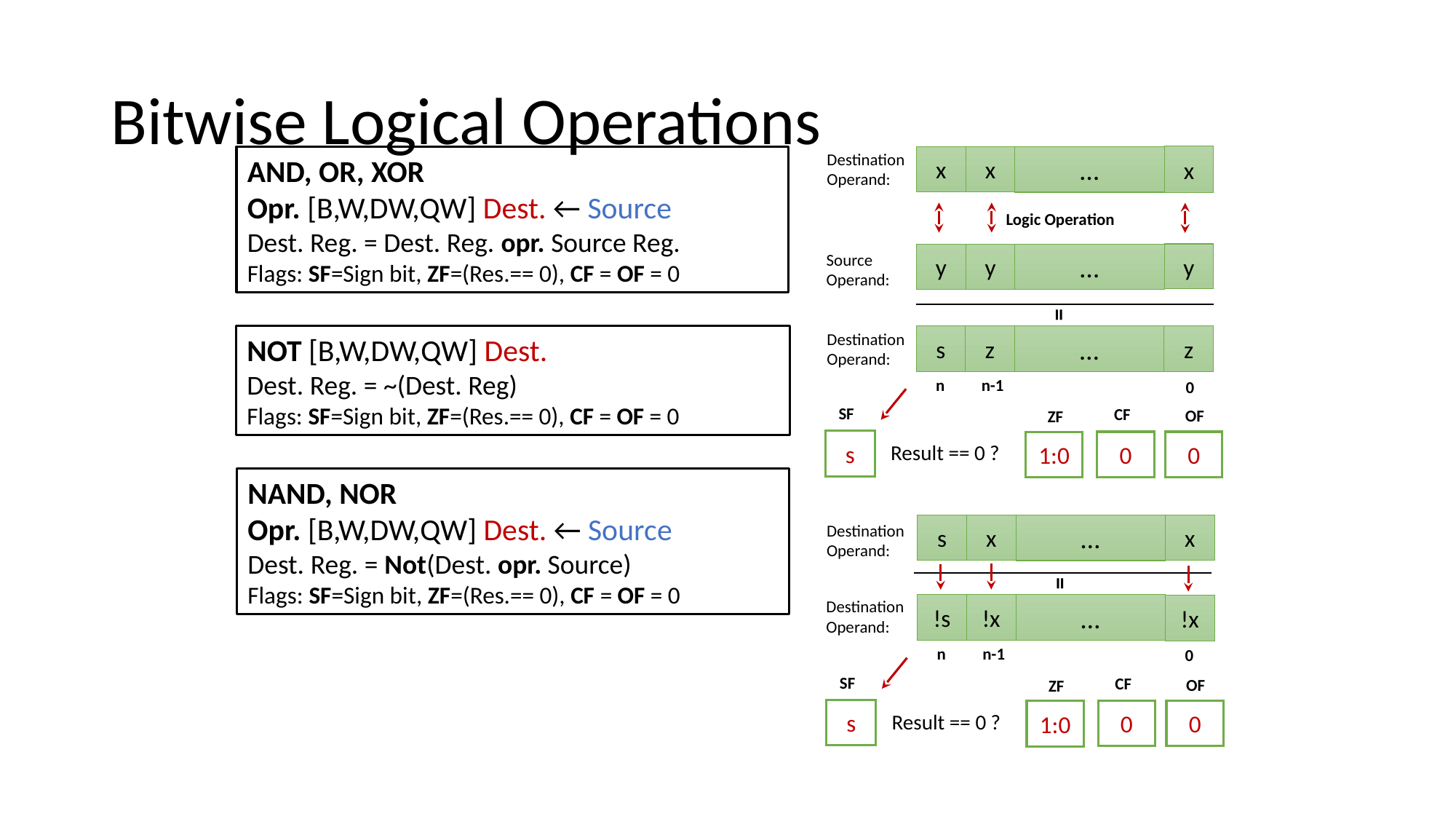

# Bitwise Logical Operations
Destination
Operand:
x
x
x
…
Logic Operation
Source
Operand:
y
y
y
…
=
Destination
Operand:
z
s
z
…
n-1
n
0
SF
CF
OF
ZF
s
0
0
1:0
Result == 0 ?
AND, OR, XOR
Opr. [B,W,DW,QW] Dest. ← Source
Dest. Reg. = Dest. Reg. opr. Source Reg.
Flags: SF=Sign bit, ZF=(Res.== 0), CF = OF = 0
NOT [B,W,DW,QW] Dest.
Dest. Reg. = ~(Dest. Reg)
Flags: SF=Sign bit, ZF=(Res.== 0), CF = OF = 0
NAND, NOR
Opr. [B,W,DW,QW] Dest. ← Source
Dest. Reg. = Not(Dest. opr. Source)
Flags: SF=Sign bit, ZF=(Res.== 0), CF = OF = 0
Destination
Operand:
x
s
x
…
=
Destination
Operand:
!s
!x
…
!x
n-1
n
0
SF
CF
OF
ZF
s
0
0
1:0
Result == 0 ?